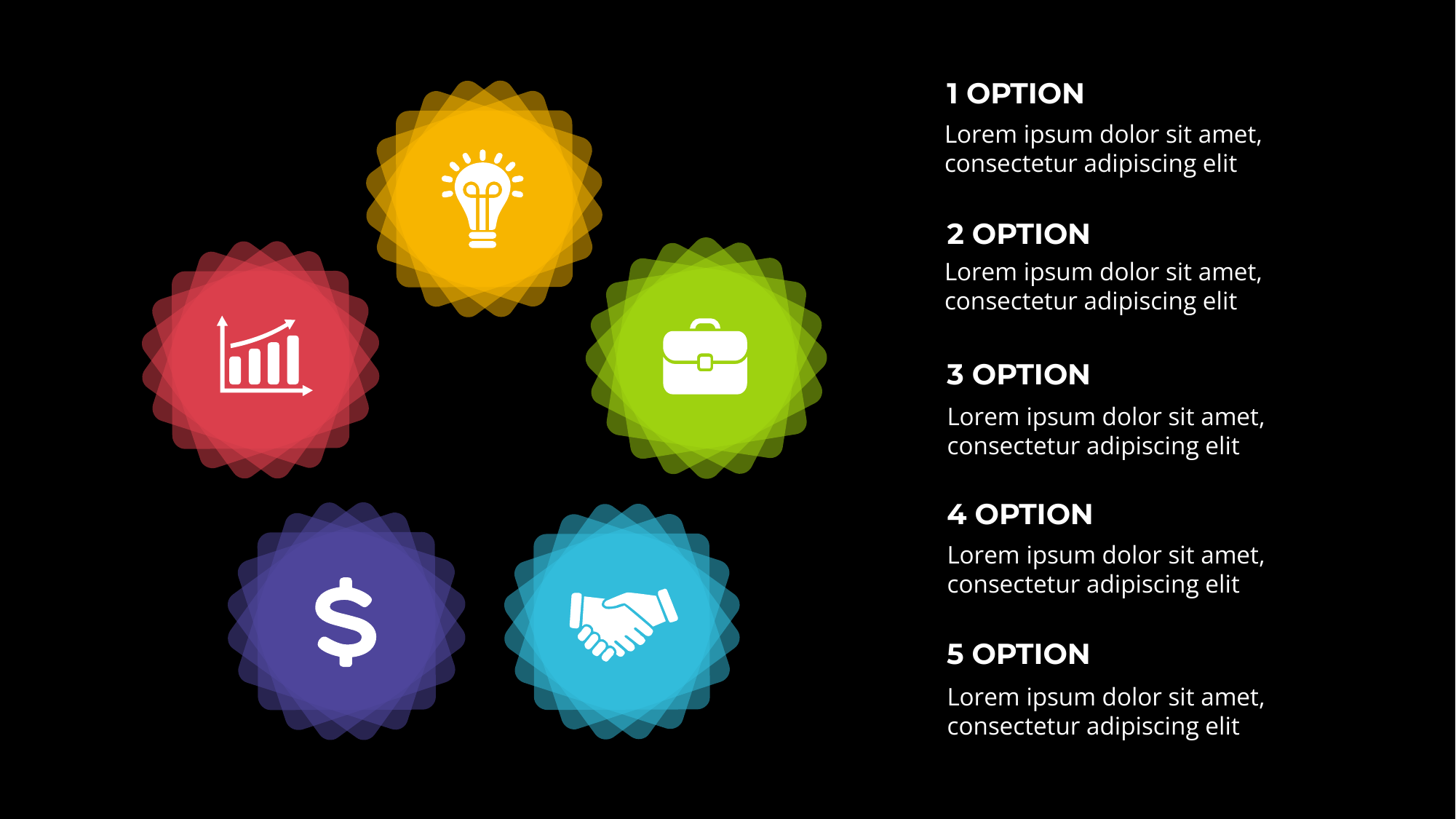

1 OPTION

Lorem ipsum dolor sit amet, consectetur adipiscing elit
2 OPTION

Lorem ipsum dolor sit amet, consectetur adipiscing elit
3 OPTION
Lorem ipsum dolor sit amet, consectetur adipiscing elit
4 OPTION

Lorem ipsum dolor sit amet, consectetur adipiscing elit
5 OPTION
Lorem ipsum dolor sit amet, consectetur adipiscing elit